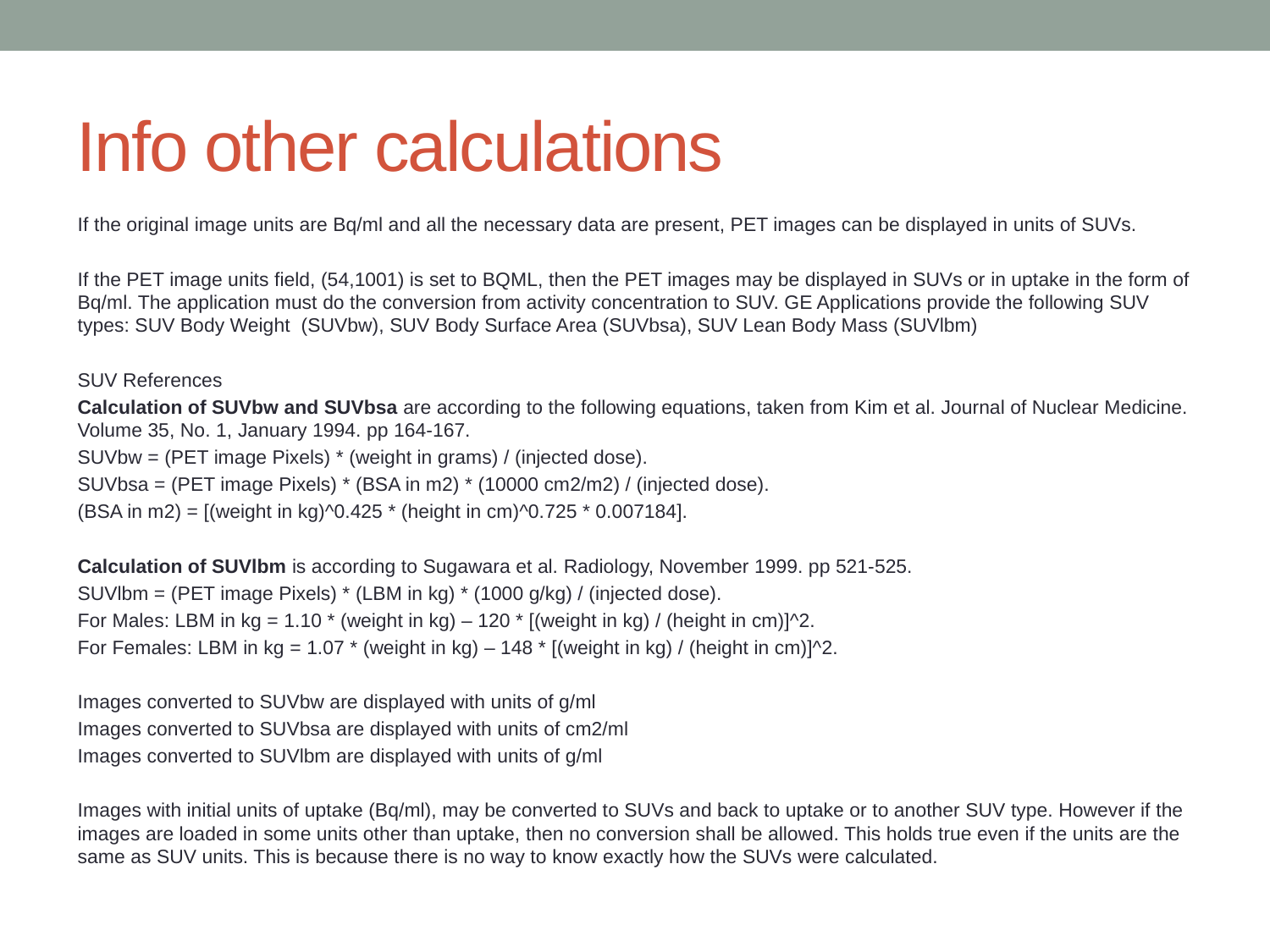

# Info other calculations
If the original image units are Bq/ml and all the necessary data are present, PET images can be displayed in units of SUVs.

If the PET image units field, (54,1001) is set to BQML, then the PET images may be displayed in SUVs or in uptake in the form of Bq/ml. The application must do the conversion from activity concentration to SUV. GE Applications provide the following SUV types: SUV Body Weight  (SUVbw), SUV Body Surface Area (SUVbsa), SUV Lean Body Mass (SUVlbm)

SUV References
Calculation of SUVbw and SUVbsa are according to the following equations, taken from Kim et al. Journal of Nuclear Medicine. Volume 35, No. 1, January 1994. pp 164-167.
SUVbw = (PET image Pixels) * (weight in grams) / (injected dose).
SUVbsa = (PET image Pixels) * (BSA in m2) * (10000 cm2/m2) / (injected dose).
(BSA in m2) = [(weight in kg)^0.425 * (height in cm)^0.725 * 0.007184].

Calculation of SUVlbm is according to Sugawara et al. Radiology, November 1999. pp 521-525.
SUVlbm = (PET image Pixels) * (LBM in kg) * (1000 g/kg) / (injected dose).
For Males: LBM in kg = 1.10 * (weight in kg) – 120 * [(weight in kg) / (height in cm)]^2.
For Females: LBM in kg = 1.07 * (weight in kg) – 148 * [(weight in kg) / (height in cm)]^2.

Images converted to SUVbw are displayed with units of g/ml
Images converted to SUVbsa are displayed with units of cm2/ml
Images converted to SUVlbm are displayed with units of g/ml

Images with initial units of uptake (Bq/ml), may be converted to SUVs and back to uptake or to another SUV type. However if the images are loaded in some units other than uptake, then no conversion shall be allowed. This holds true even if the units are the same as SUV units. This is because there is no way to know exactly how the SUVs were calculated.